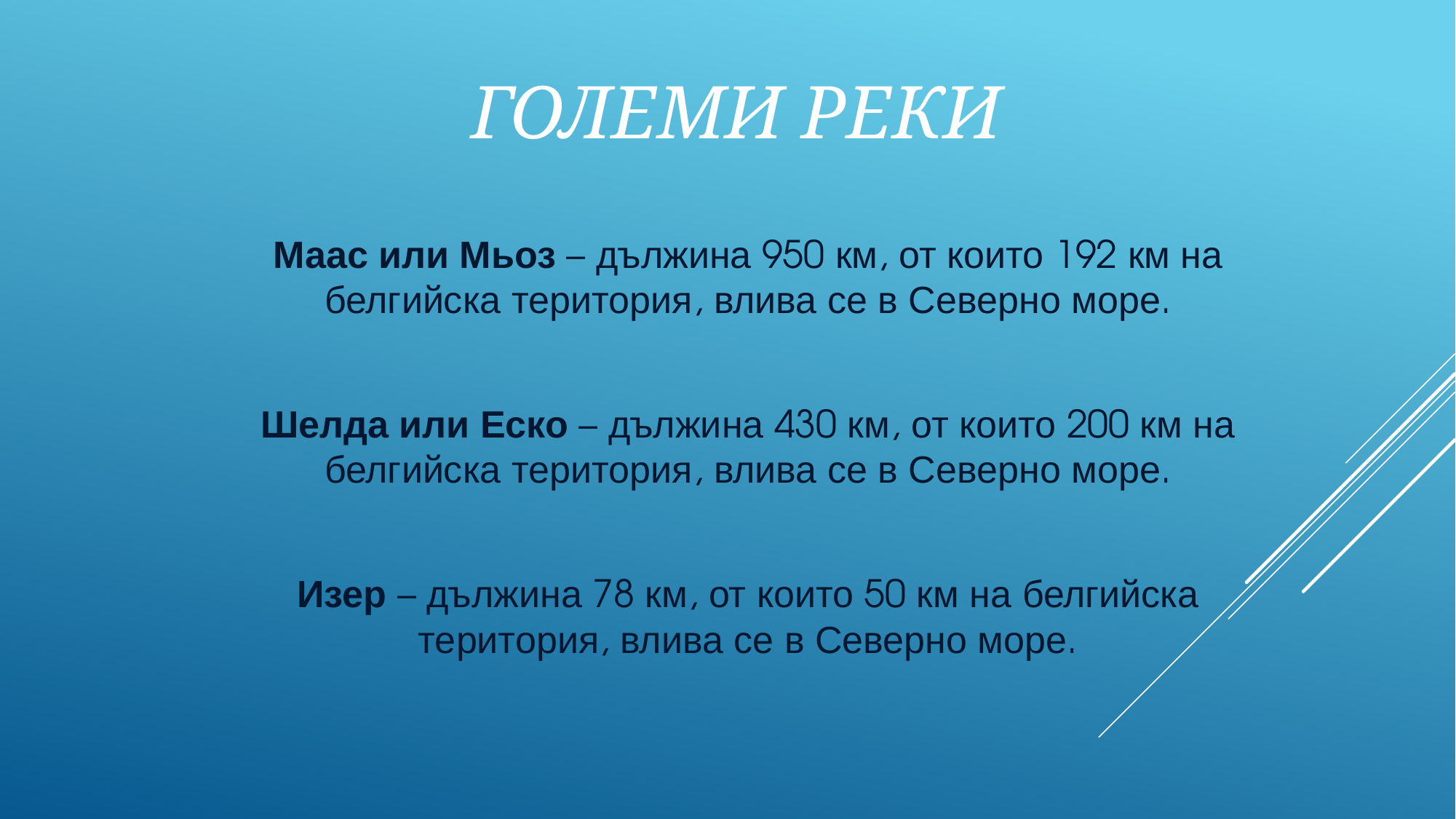

# Големи реки
Маас или Мьоз – дължина 950 км, от които 192 км на белгийска територия, влива се в Северно море.

Шелда или Еско – дължина 430 км, от които 200 км на белгийска територия, влива се в Северно море.

Изер – дължина 78 км, от които 50 км на белгийска територия, влива се в Северно море.